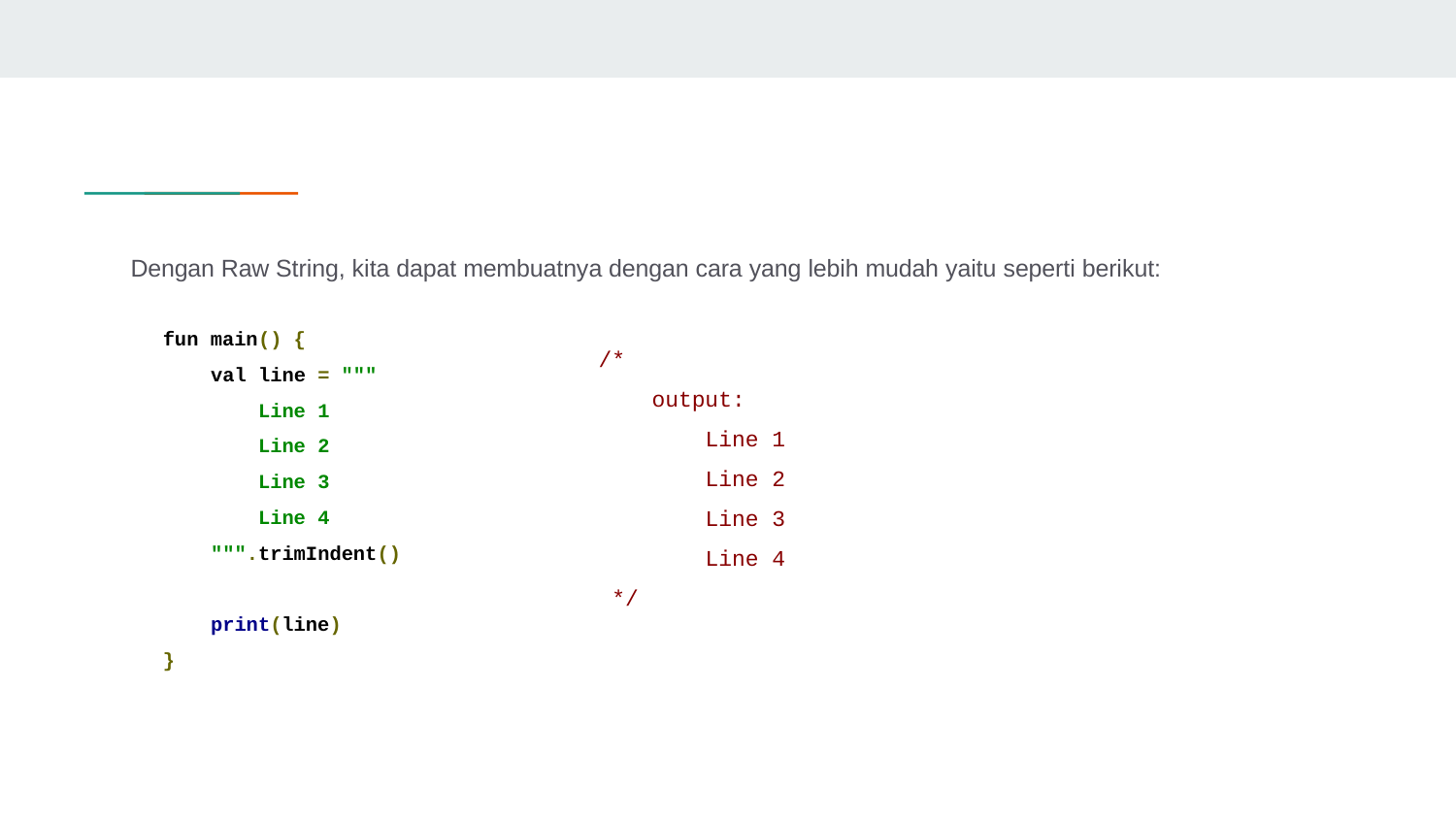

Dengan Raw String, kita dapat membuatnya dengan cara yang lebih mudah yaitu seperti berikut:
fun main() {
    val line = """
        Line 1
        Line 2
        Line 3
        Line 4
    """.trimIndent()

    print(line)
}
/*
    output:
        Line 1
        Line 2
        Line 3
        Line 4
 */